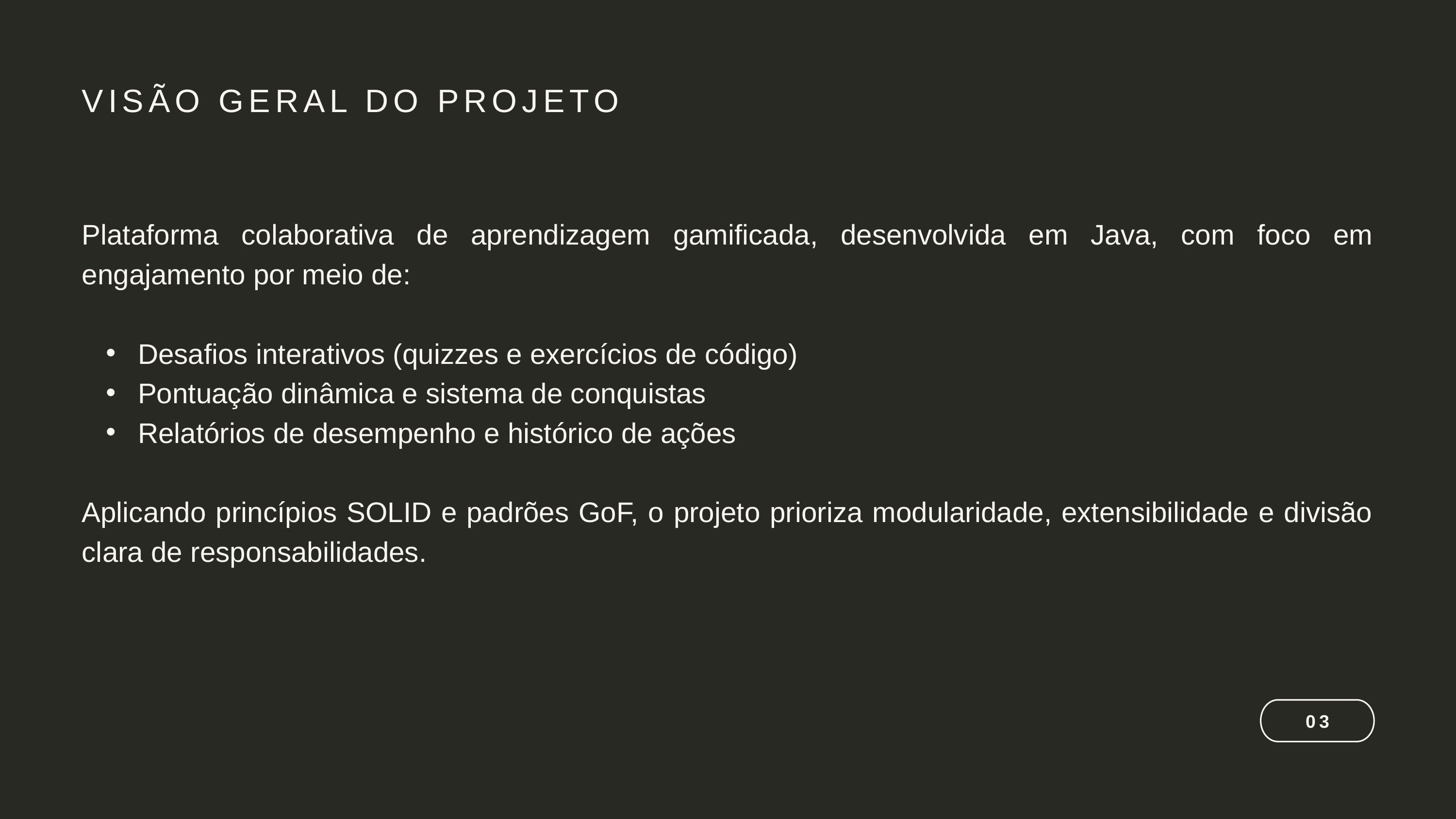

VISÃO GERAL DO PROJETO
Plataforma colaborativa de aprendizagem gamificada, desenvolvida em Java, com foco em engajamento por meio de:

 Desafios interativos (quizzes e exercícios de código)
 Pontuação dinâmica e sistema de conquistas
 Relatórios de desempenho e histórico de ações

Aplicando princípios SOLID e padrões GoF, o projeto prioriza modularidade, extensibilidade e divisão clara de responsabilidades.

03